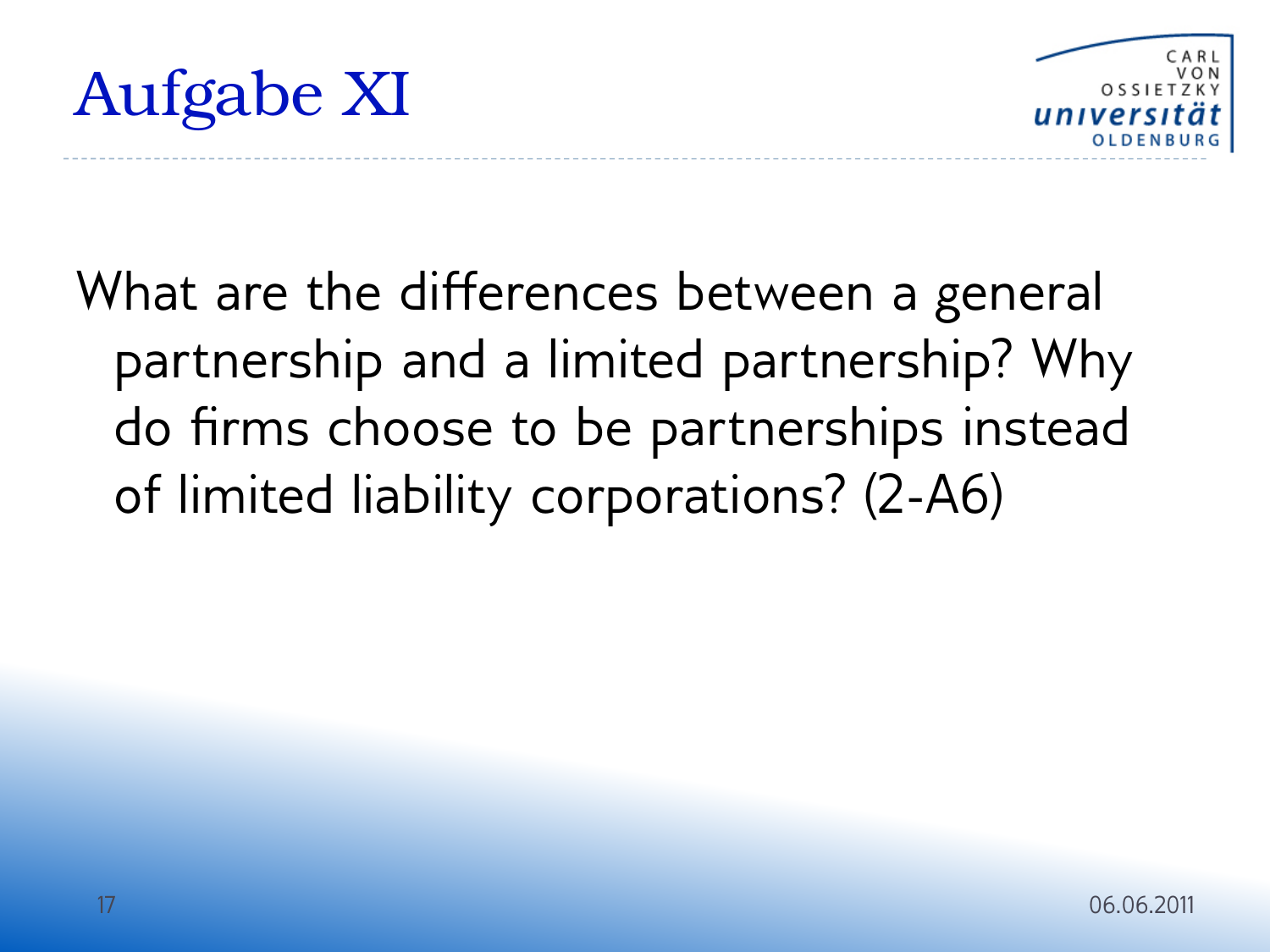

# Aufgabe XI

What are the differences between a general partnership and a limited partnership? Why do firms choose to be partnerships instead of limited liability corporations? (2-A6)
17
06.06.2011